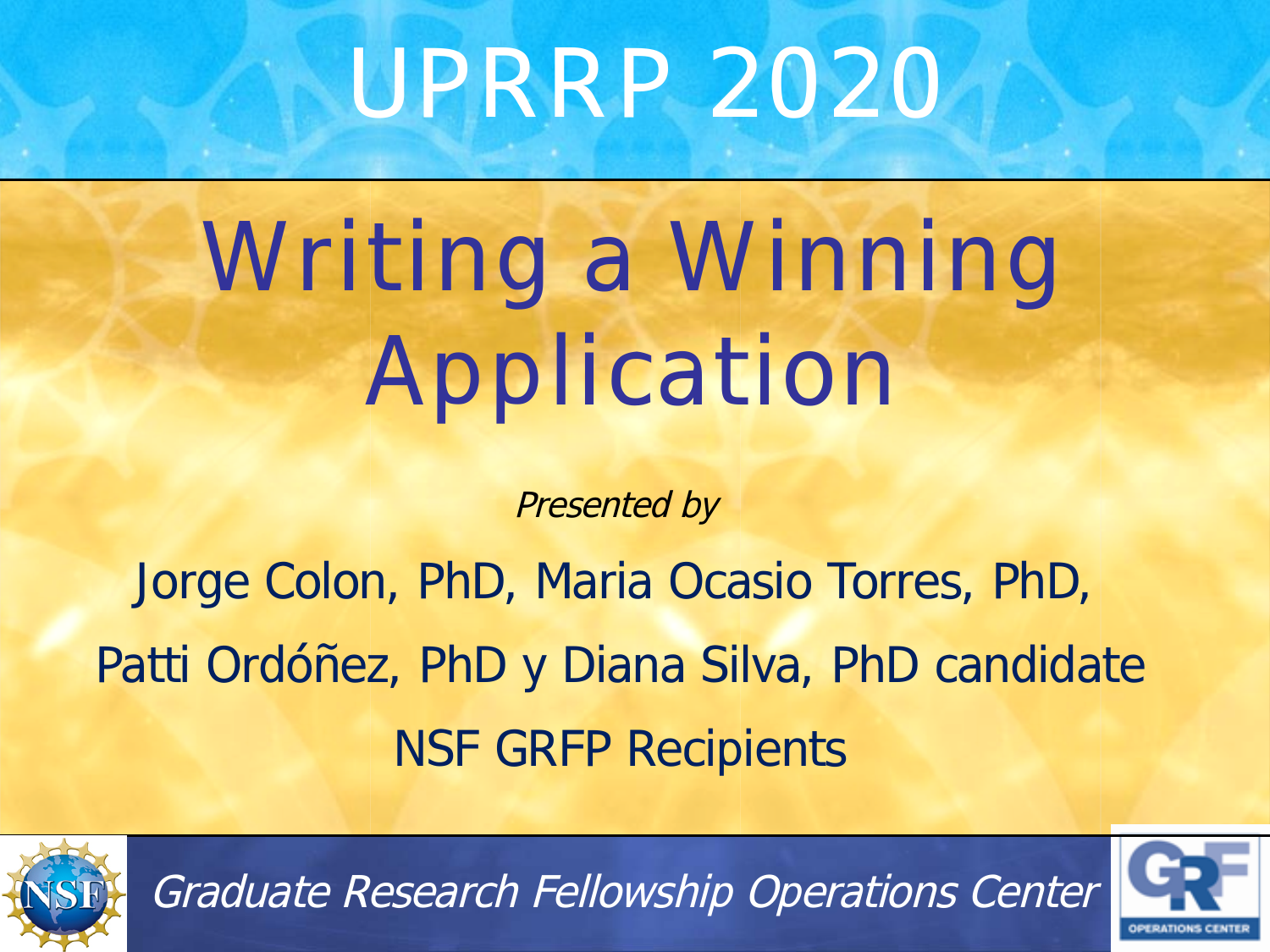

# UPRRP 2020 Writing a Winning Application
Presented by
Jorge Colon, PhD, Maria Ocasio Torres, PhD,
Patti Ordóñez, PhD y Diana Silva, PhD candidate
NSF GRFP Recipients
Graduate Research Fellowship Operations Center